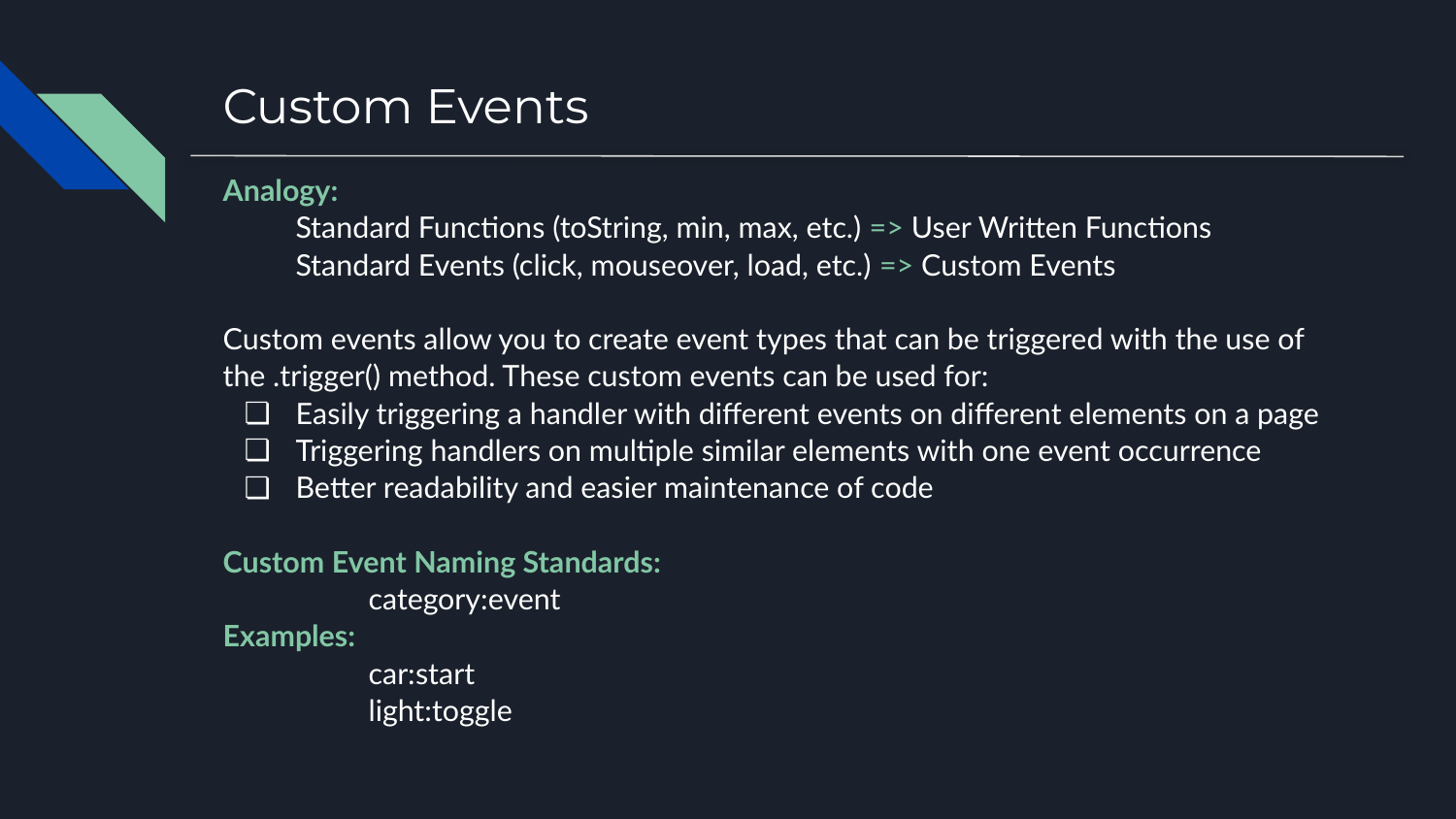

# Custom Events
Analogy:
Standard Functions (toString, min, max, etc.) => User Written Functions
Standard Events (click, mouseover, load, etc.) => Custom Events

Custom events allow you to create event types that can be triggered with the use of the .trigger() method. These custom events can be used for:
Easily triggering a handler with different events on different elements on a page
Triggering handlers on multiple similar elements with one event occurrence
Better readability and easier maintenance of code

Custom Event Naming Standards:
	category:event
Examples:
	car:start
	light:toggle